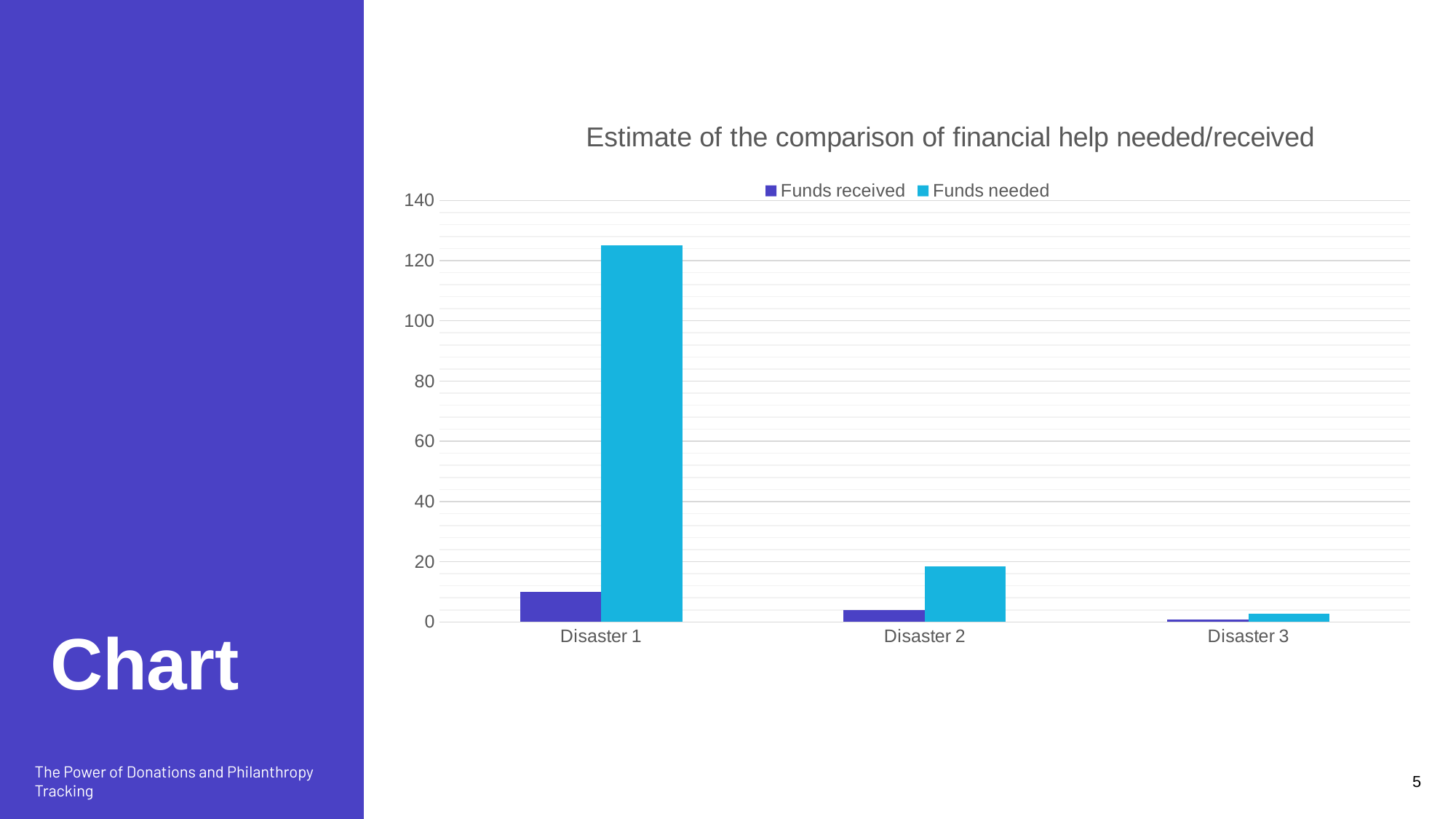

# Chart

### Chart: Estimate of the comparison of financial help needed/received

| Category | Funds received | Funds needed |
|---|---|---|
| Disaster 1 | 10.0 | 125.0 |
| Disaster 2 | 3.9 | 18.4 |
| Disaster 3 | 0.8 | 2.8 |
The Power of Donations and Philanthropy Tracking
5